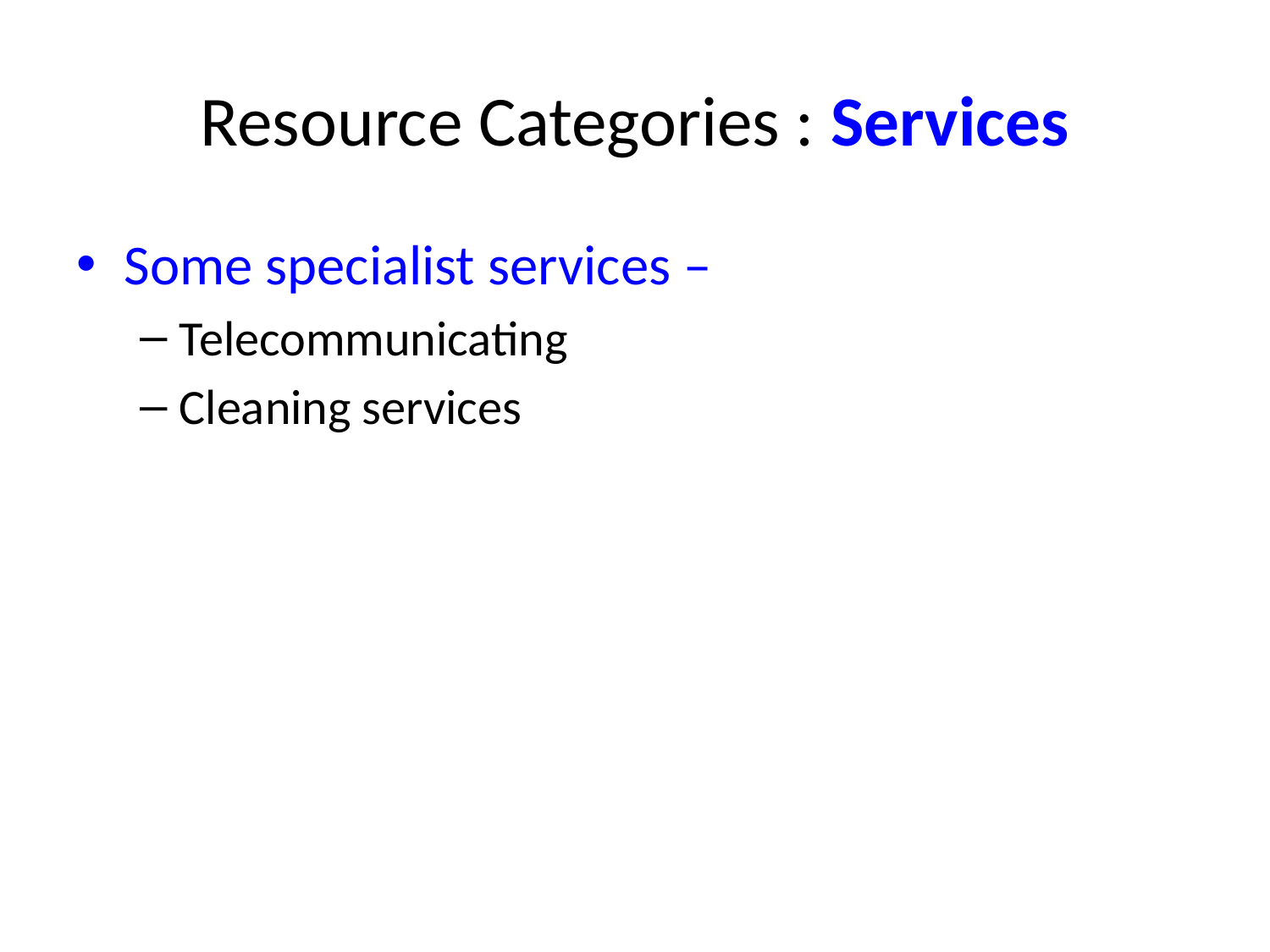

# Resource Categories : Services
Some specialist services –
Telecommunicating
Cleaning services